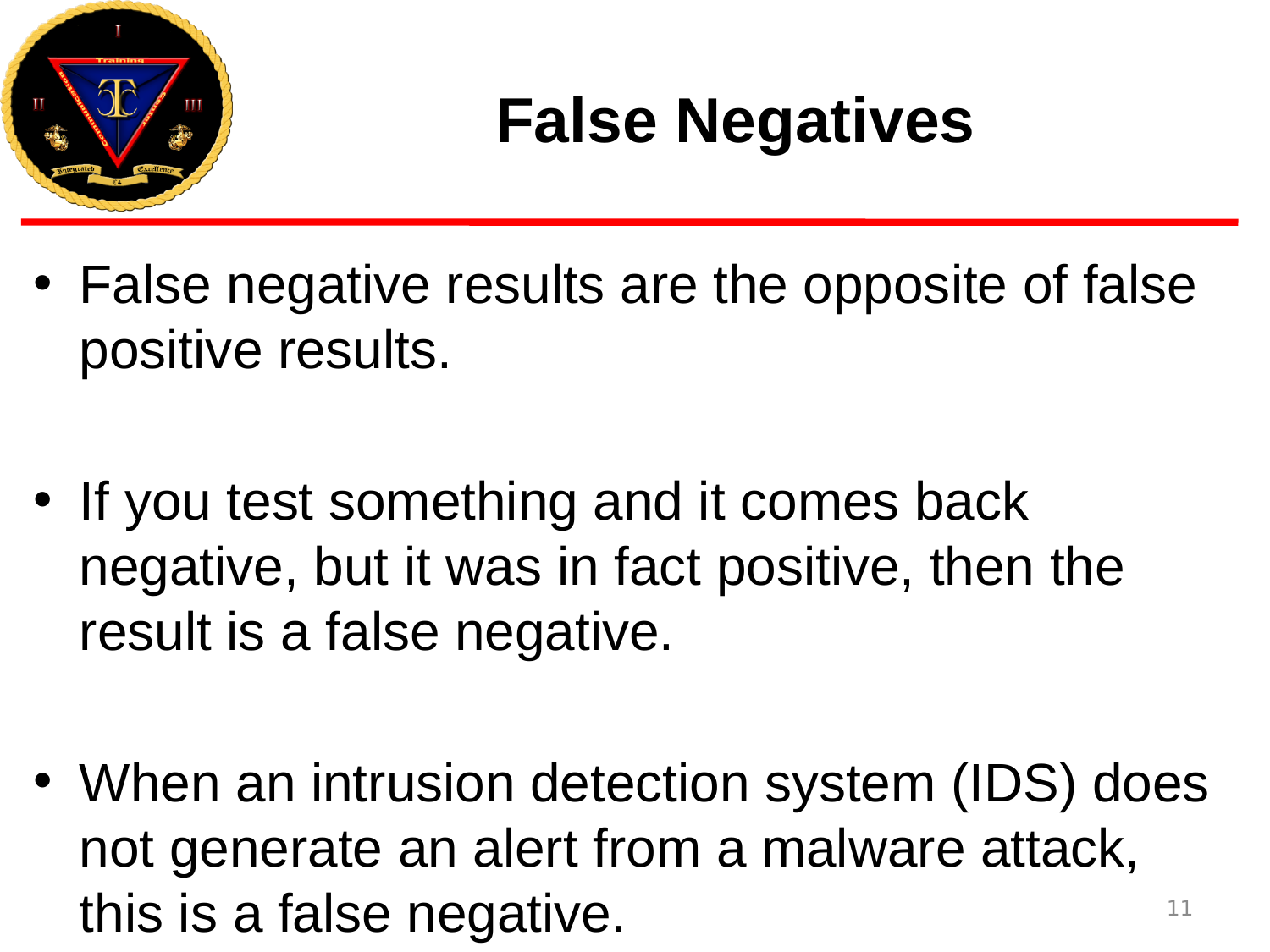

# False Negatives
False negative results are the opposite of false positive results.

If you test something and it comes back negative, but it was in fact positive, then the result is a false negative.

When an intrusion detection system (IDS) does not generate an alert from a malware attack, this is a false negative.
11